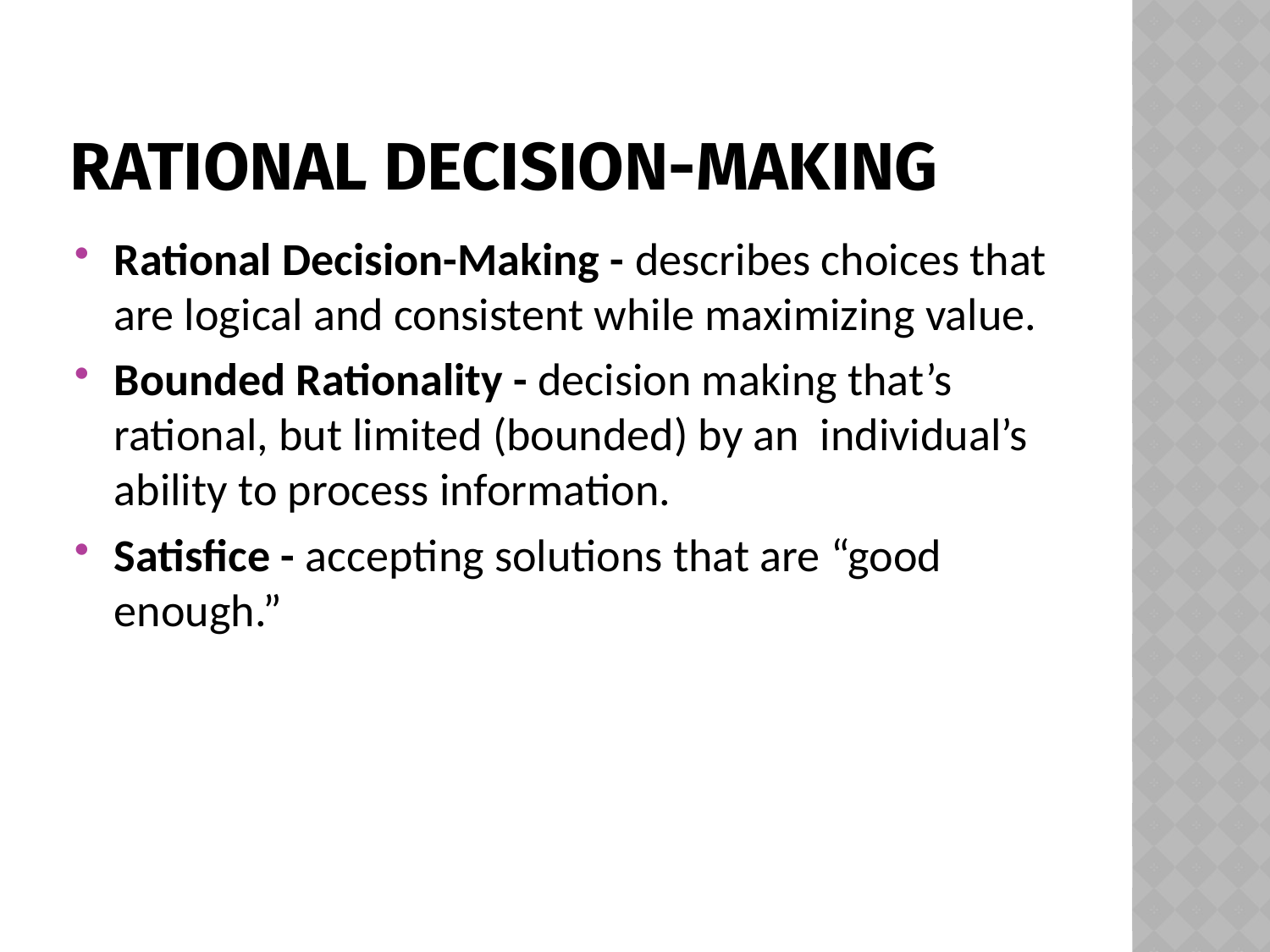

# Rational Decision-Making
Rational Decision-Making - describes choices that are logical and consistent while maximizing value.
Bounded Rationality - decision making that’s rational, but limited (bounded) by an  individual’s ability to process information.
Satisfice - accepting solutions that are “good enough.”